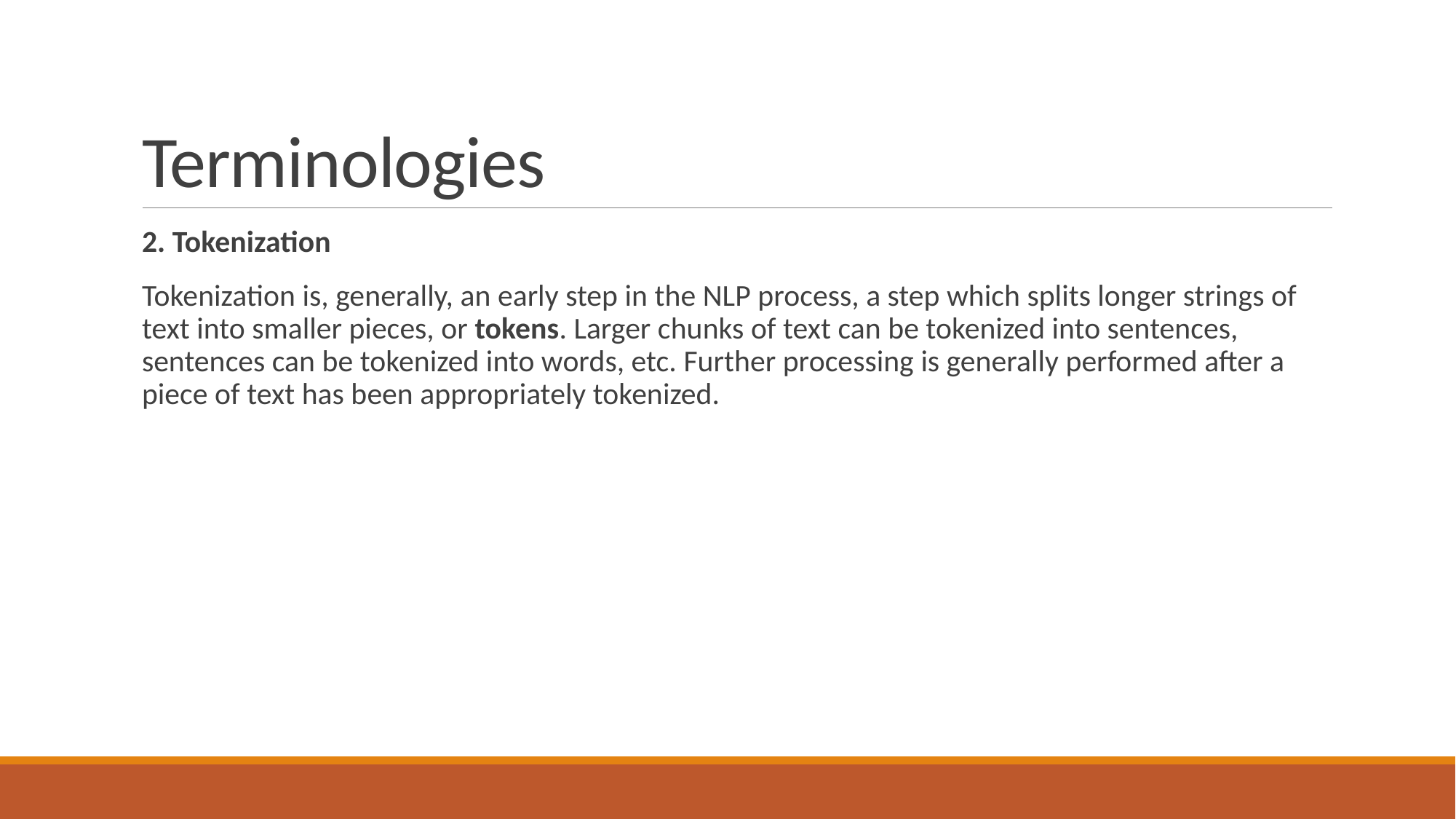

# Terminologies
2. Tokenization
Tokenization is, generally, an early step in the NLP process, a step which splits longer strings of text into smaller pieces, or tokens. Larger chunks of text can be tokenized into sentences, sentences can be tokenized into words, etc. Further processing is generally performed after a piece of text has been appropriately tokenized.